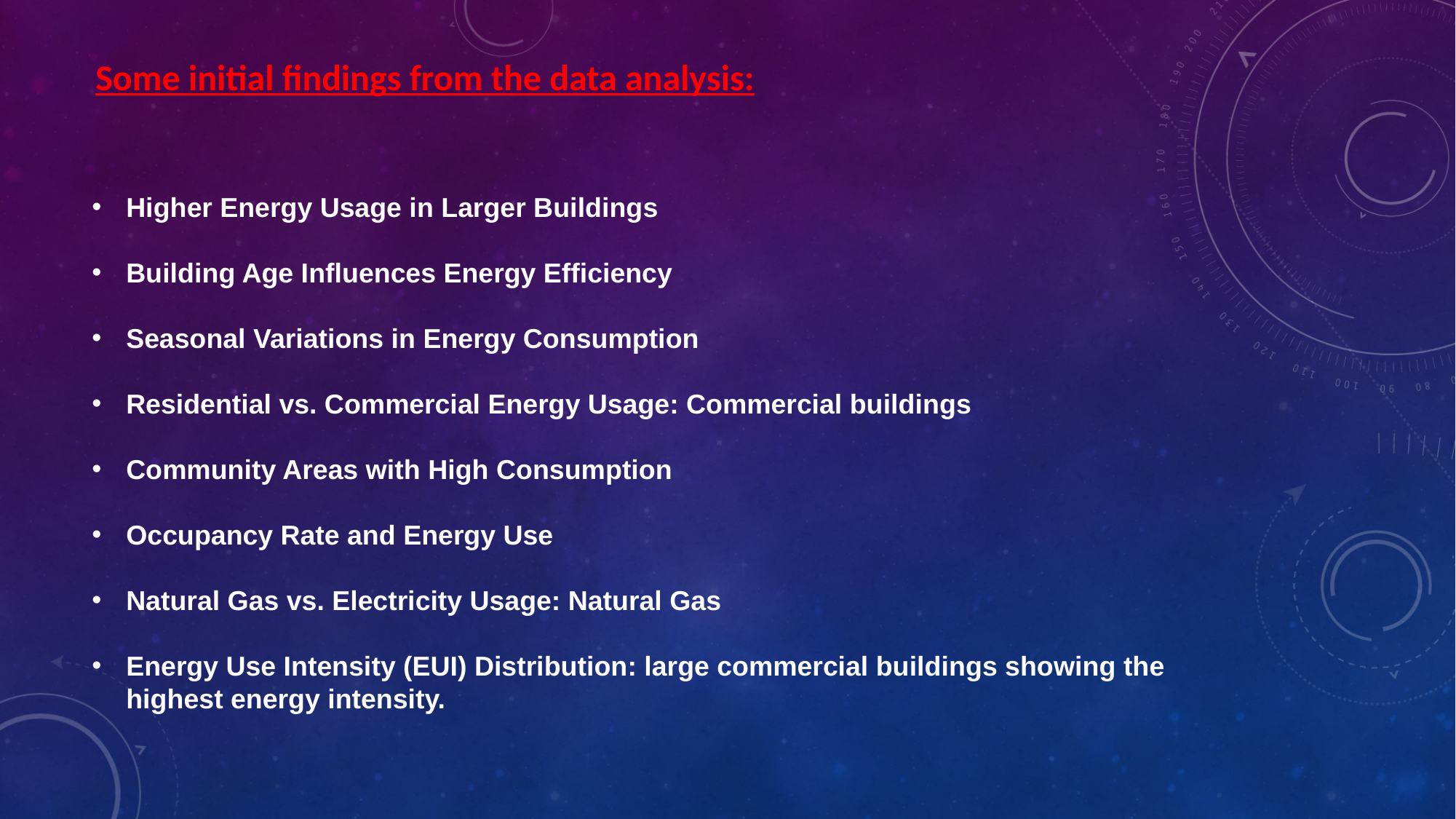

Some initial findings from the data analysis:
Higher Energy Usage in Larger Buildings

Building Age Influences Energy Efficiency

Seasonal Variations in Energy Consumption

Residential vs. Commercial Energy Usage: Commercial buildings

Community Areas with High Consumption

Occupancy Rate and Energy Use

Natural Gas vs. Electricity Usage: Natural Gas

Energy Use Intensity (EUI) Distribution: large commercial buildings showing the highest energy intensity.